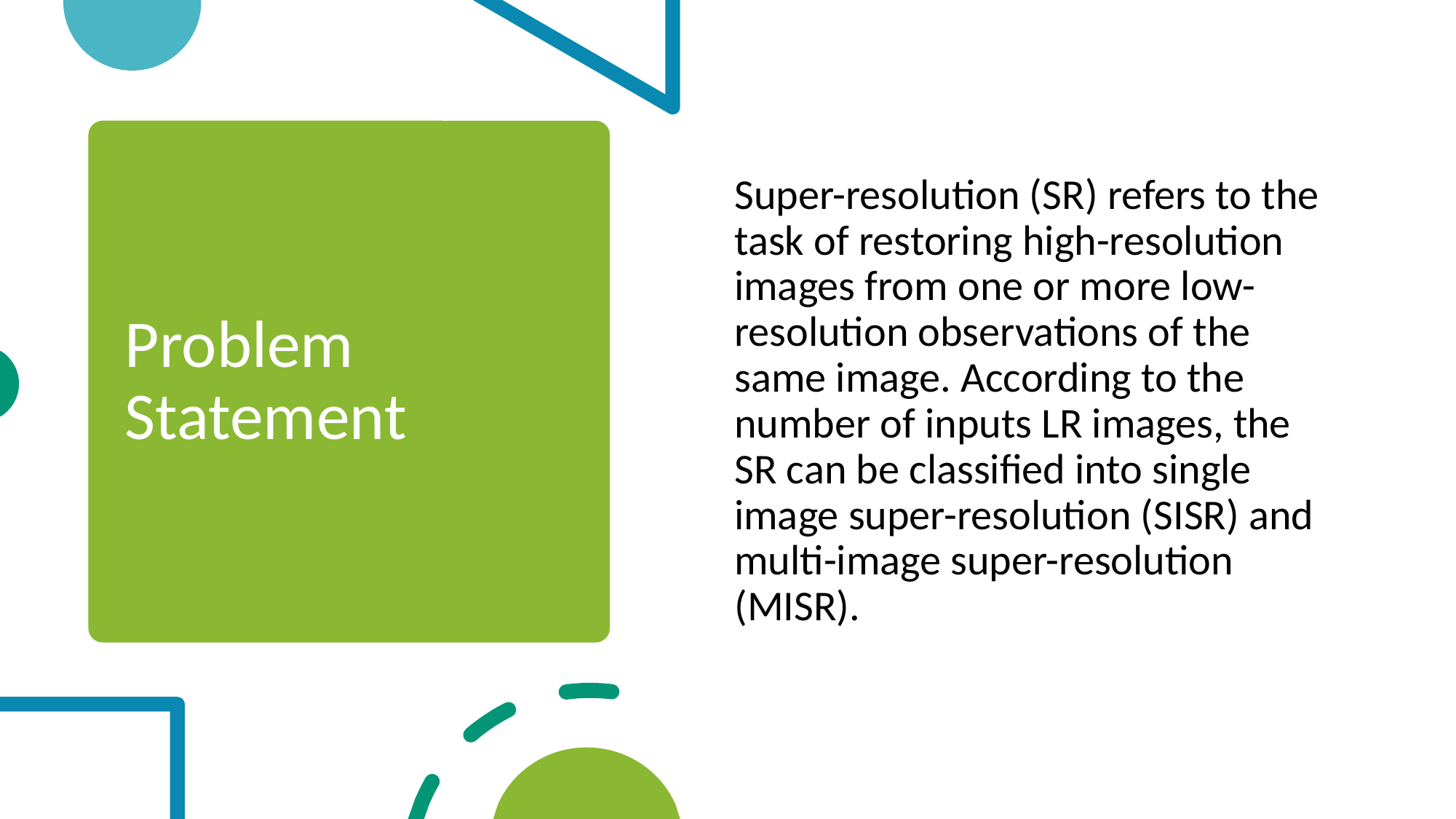

# Problem Statement
Super-resolution (SR) refers to the task of restoring high-resolution images from one or more low-resolution observations of the same image. According to the number of inputs LR images, the SR can be classified into single image super-resolution (SISR) and multi-image super-resolution (MISR).